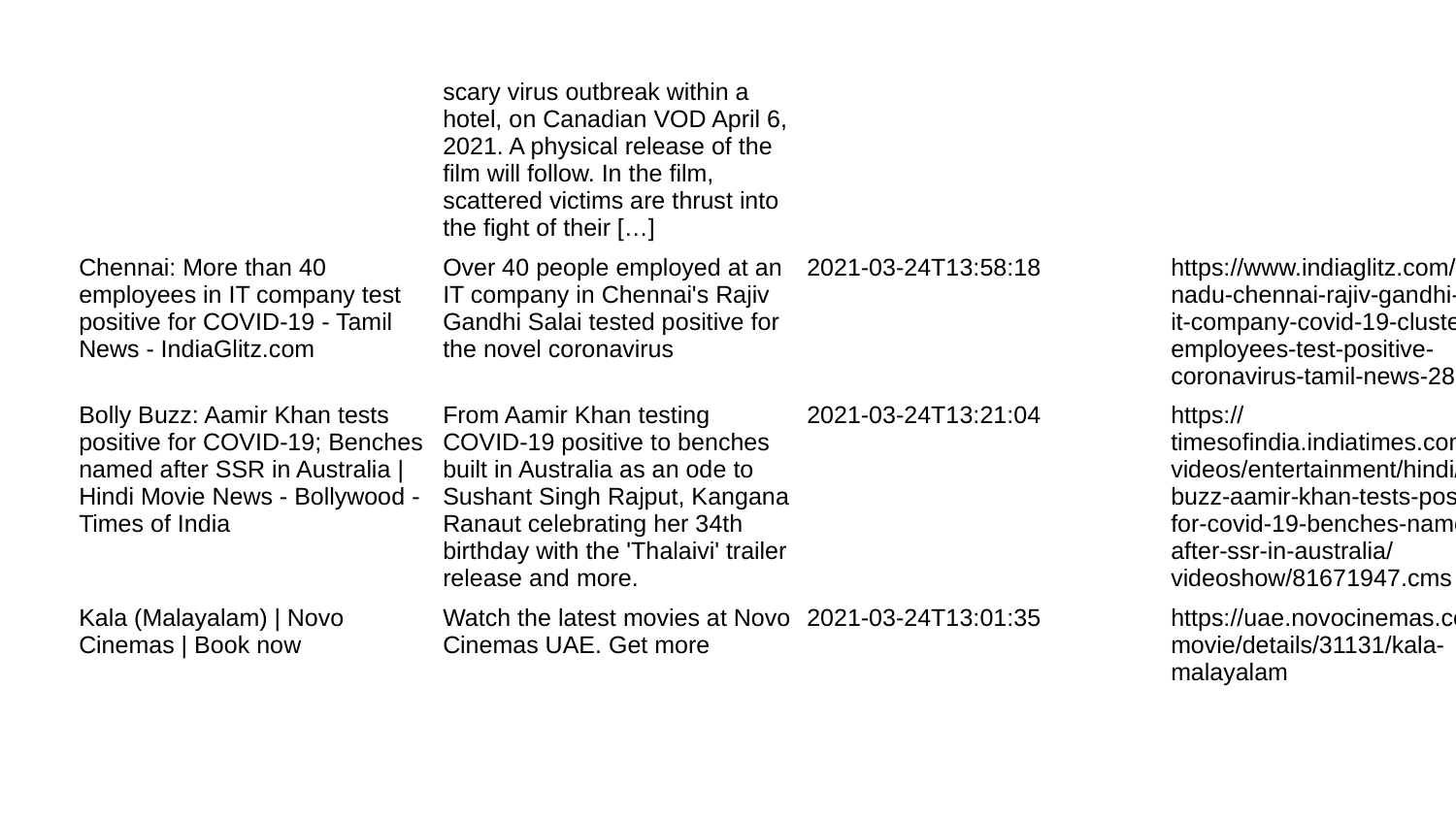

|  | scary virus outbreak within a hotel, on Canadian VOD April 6, 2021. A physical release of the film will follow. In the film, scattered victims are thrust into the fight of their […] |  |  |
| --- | --- | --- | --- |
| Chennai: More than 40 employees in IT company test positive for COVID-19 - Tamil News - IndiaGlitz.com | Over 40 people employed at an IT company in Chennai's Rajiv Gandhi Salai tested positive for the novel coronavirus | 2021-03-24T13:58:18 | https://www.indiaglitz.com/tamil-nadu-chennai-rajiv-gandhi-salai-it-company-covid-19-cluster-40-employees-test-positive-coronavirus-tamil-news-283168 |
| Bolly Buzz: Aamir Khan tests positive for COVID-19; Benches named after SSR in Australia | Hindi Movie News - Bollywood - Times of India | From Aamir Khan testing COVID-19 positive to benches built in Australia as an ode to Sushant Singh Rajput, Kangana Ranaut celebrating her 34th birthday with the 'Thalaivi' trailer release and more. | 2021-03-24T13:21:04 | https://timesofindia.indiatimes.com/videos/entertainment/hindi/bolly-buzz-aamir-khan-tests-positive-for-covid-19-benches-named-after-ssr-in-australia/videoshow/81671947.cms |
| Kala (Malayalam) | Novo Cinemas | Book now | Watch the latest movies at Novo Cinemas UAE. Get more | 2021-03-24T13:01:35 | https://uae.novocinemas.com/movie/details/31131/kala-malayalam |